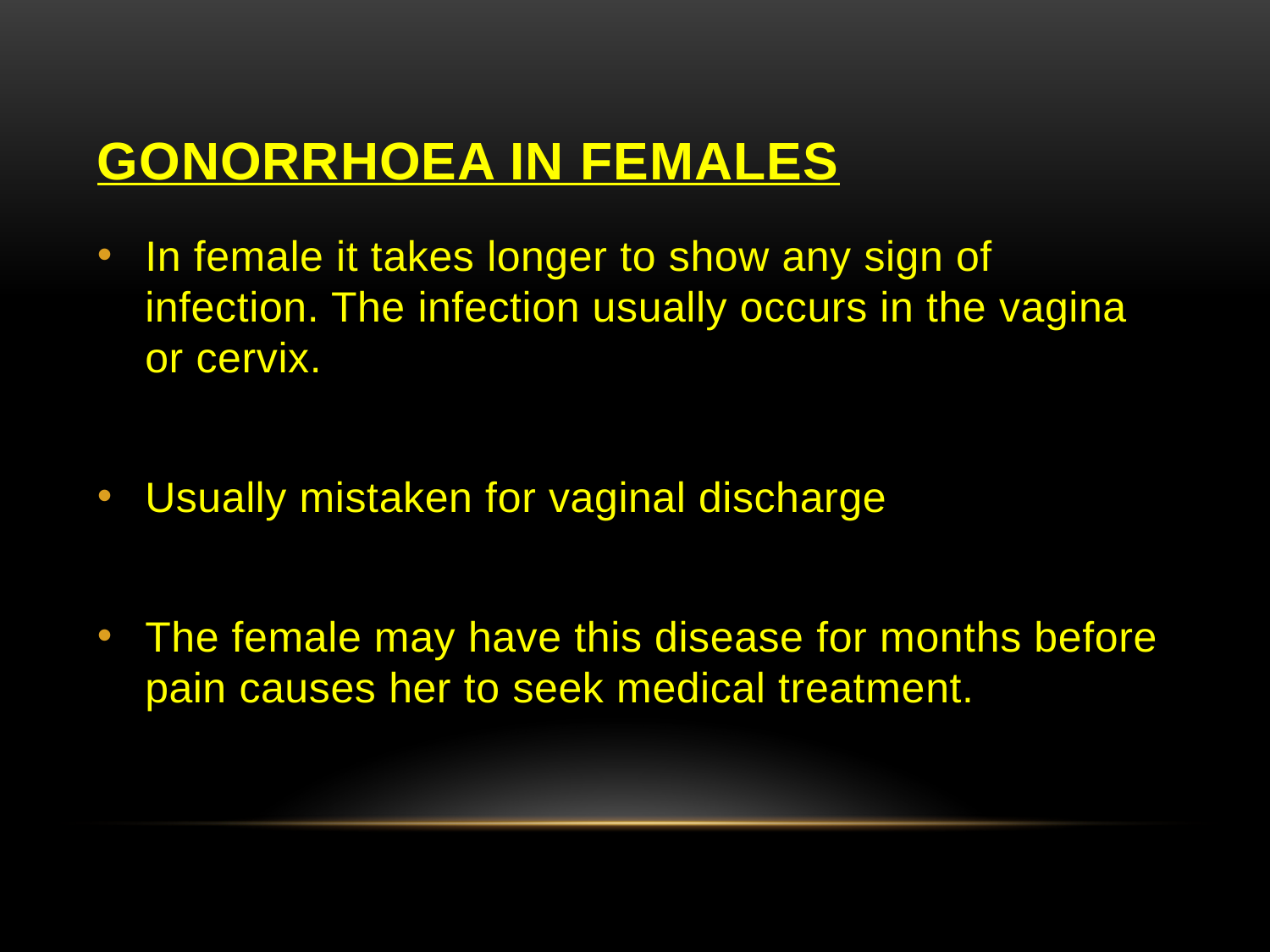

# Gonorrhoea in Females
In female it takes longer to show any sign of infection. The infection usually occurs in the vagina or cervix.

Usually mistaken for vaginal discharge

The female may have this disease for months before pain causes her to seek medical treatment.